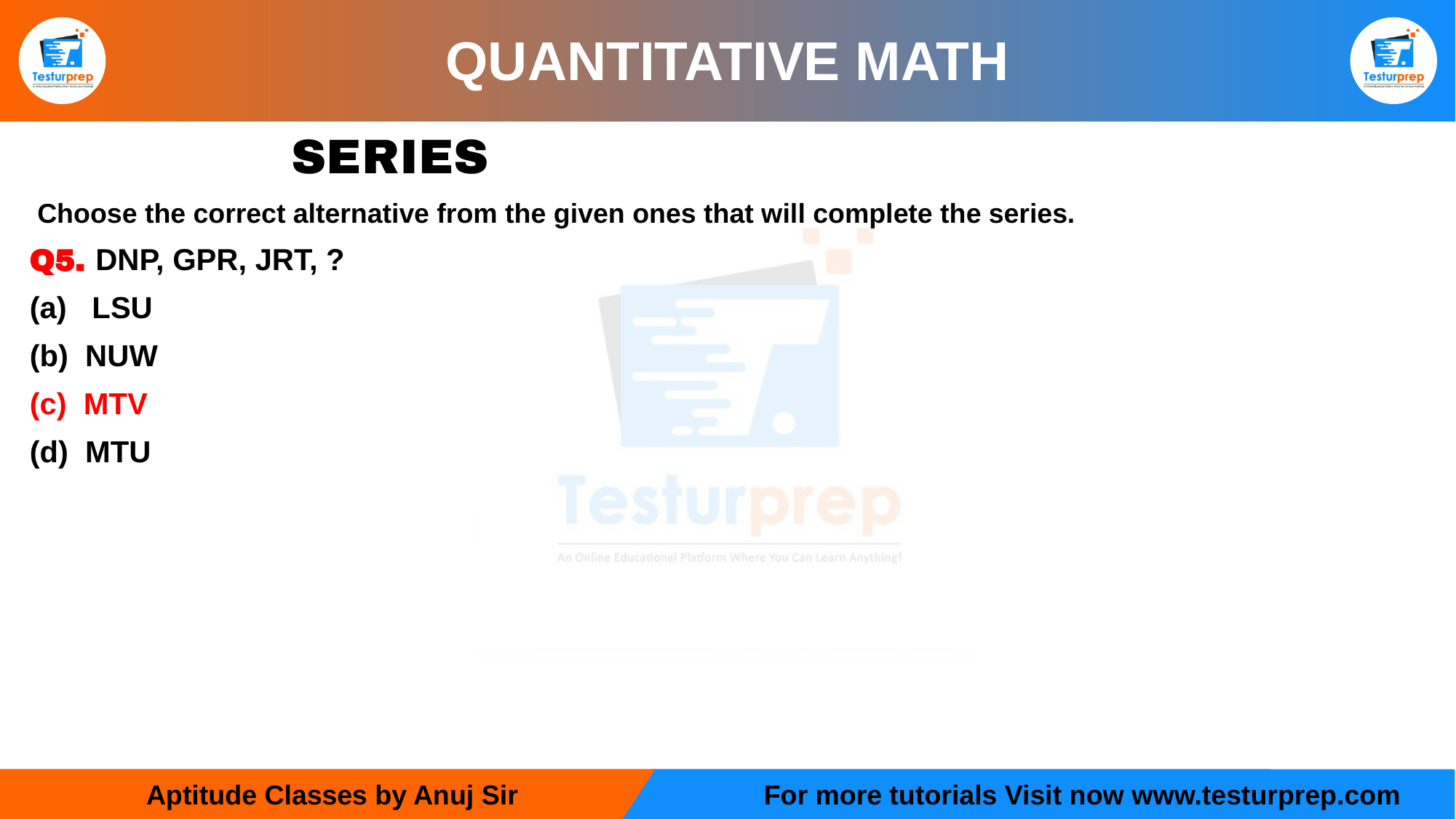

# QUANTITATIVE MATH
			 SERIES
 Choose the correct alternative from the given ones that will complete the series.
Q5. DNP, GPR, JRT, ?
(a)   LSU
(b)  NUW
(c)  MTV
(d)  MTU